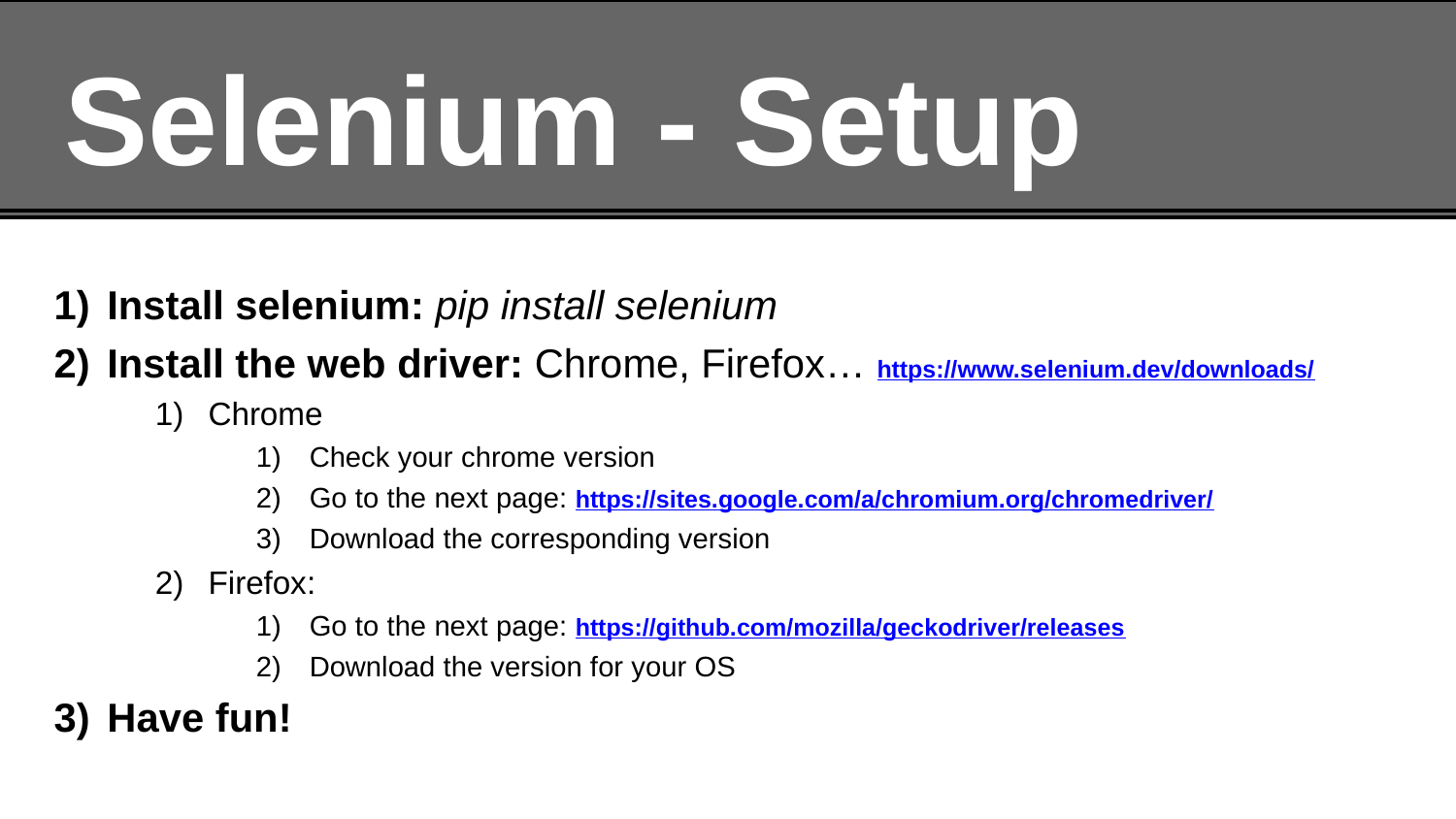

# Selenium - Setup

Install selenium: pip install selenium
Install the web driver: Chrome, Firefox… https://www.selenium.dev/downloads/
Chrome
Check your chrome version
Go to the next page: https://sites.google.com/a/chromium.org/chromedriver/
Download the corresponding version
Firefox:
Go to the next page: https://github.com/mozilla/geckodriver/releases
Download the version for your OS
Have fun!